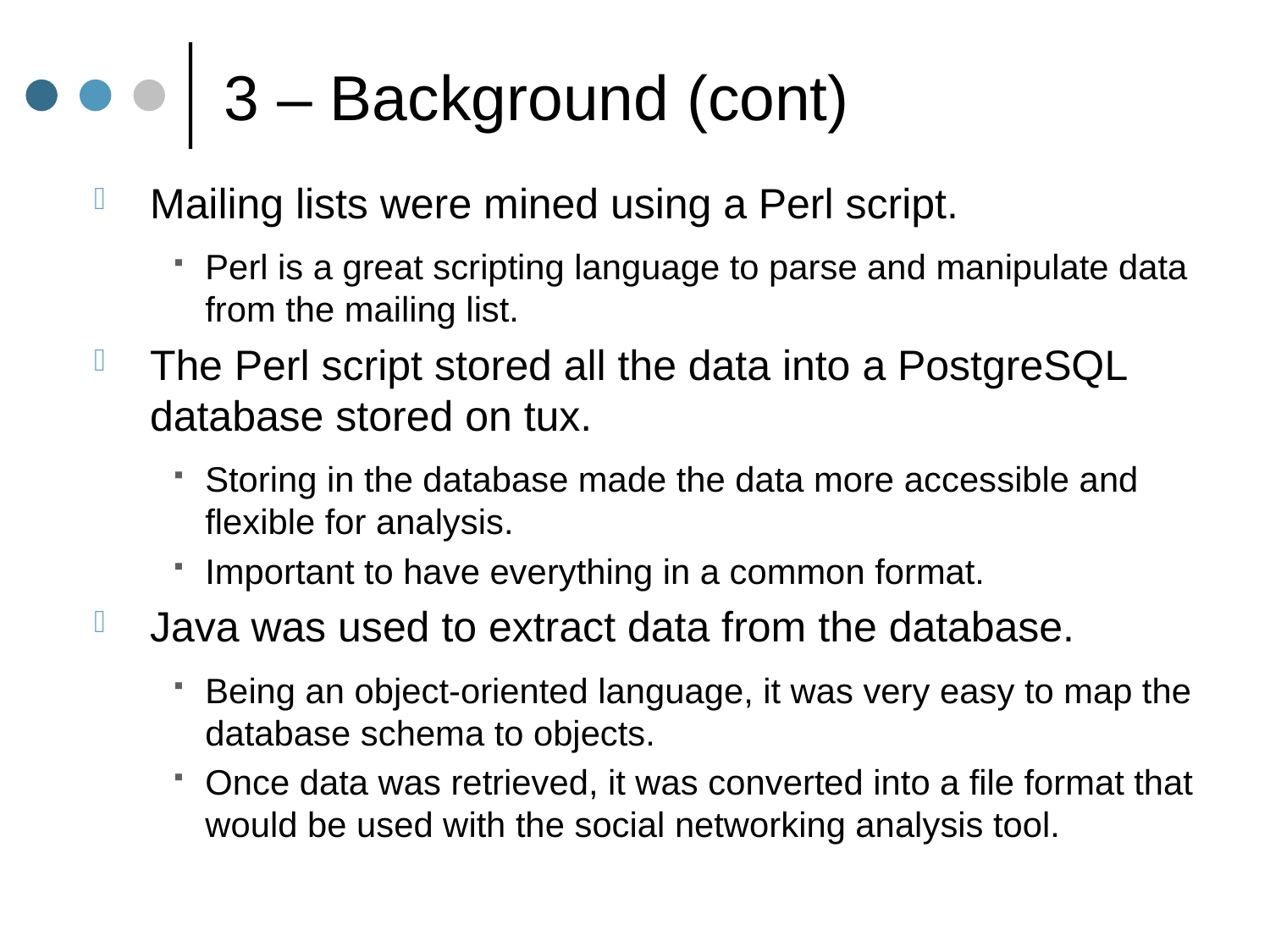

# 3 – Background (cont)
Mailing lists were mined using a Perl script.
Perl is a great scripting language to parse and manipulate data from the mailing list.
The Perl script stored all the data into a PostgreSQL database stored on tux.
Storing in the database made the data more accessible and flexible for analysis.
Important to have everything in a common format.
Java was used to extract data from the database.
Being an object-oriented language, it was very easy to map the database schema to objects.
Once data was retrieved, it was converted into a file format that would be used with the social networking analysis tool.